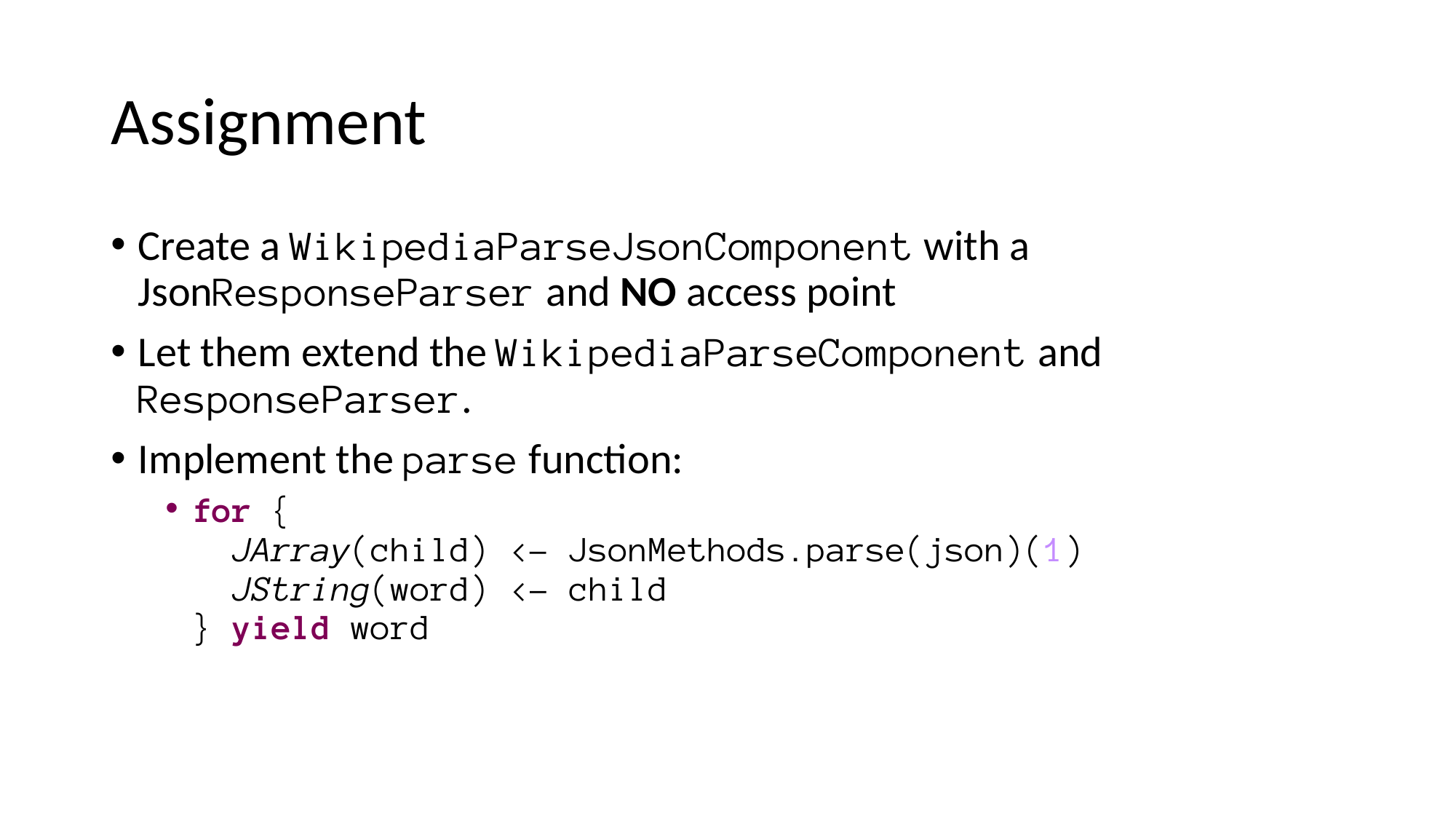

# Assignment
Create a WikipediaParseJsonComponent with a JsonResponseParser and NO access point
Let them extend the WikipediaParseComponent and ResponseParser.
Implement the parse function:
for {
  JArray(child) <- JsonMethods.parse(json)(1)
  JString(word) <- child
} yield word